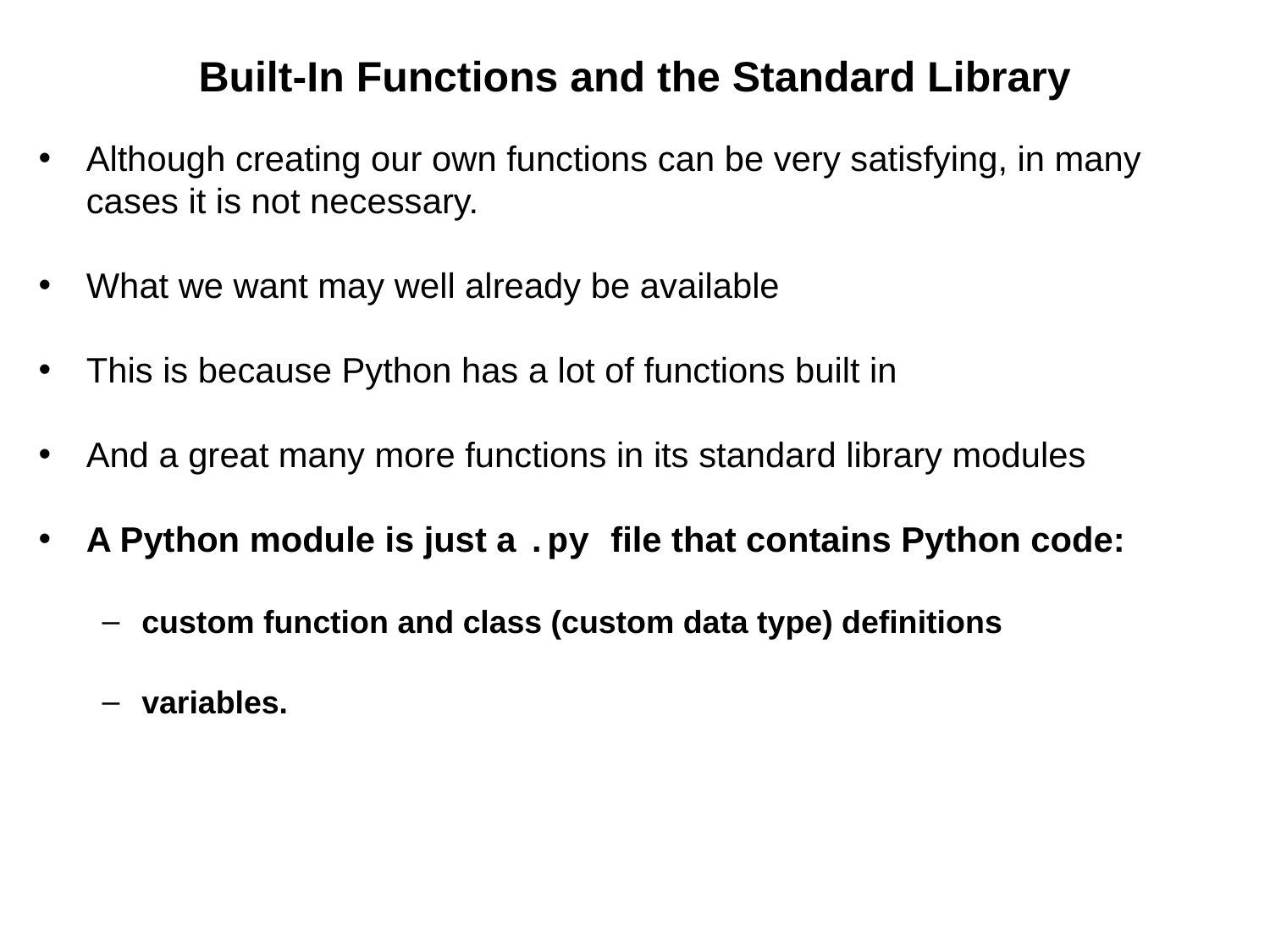

# Built-In Functions and the Standard Library
Although creating our own functions can be very satisfying, in many cases it is not necessary.
What we want may well already be available
This is because Python has a lot of functions built in
And a great many more functions in its standard library modules
A Python module is just a .py file that contains Python code:
custom function and class (custom data type) definitions
variables.